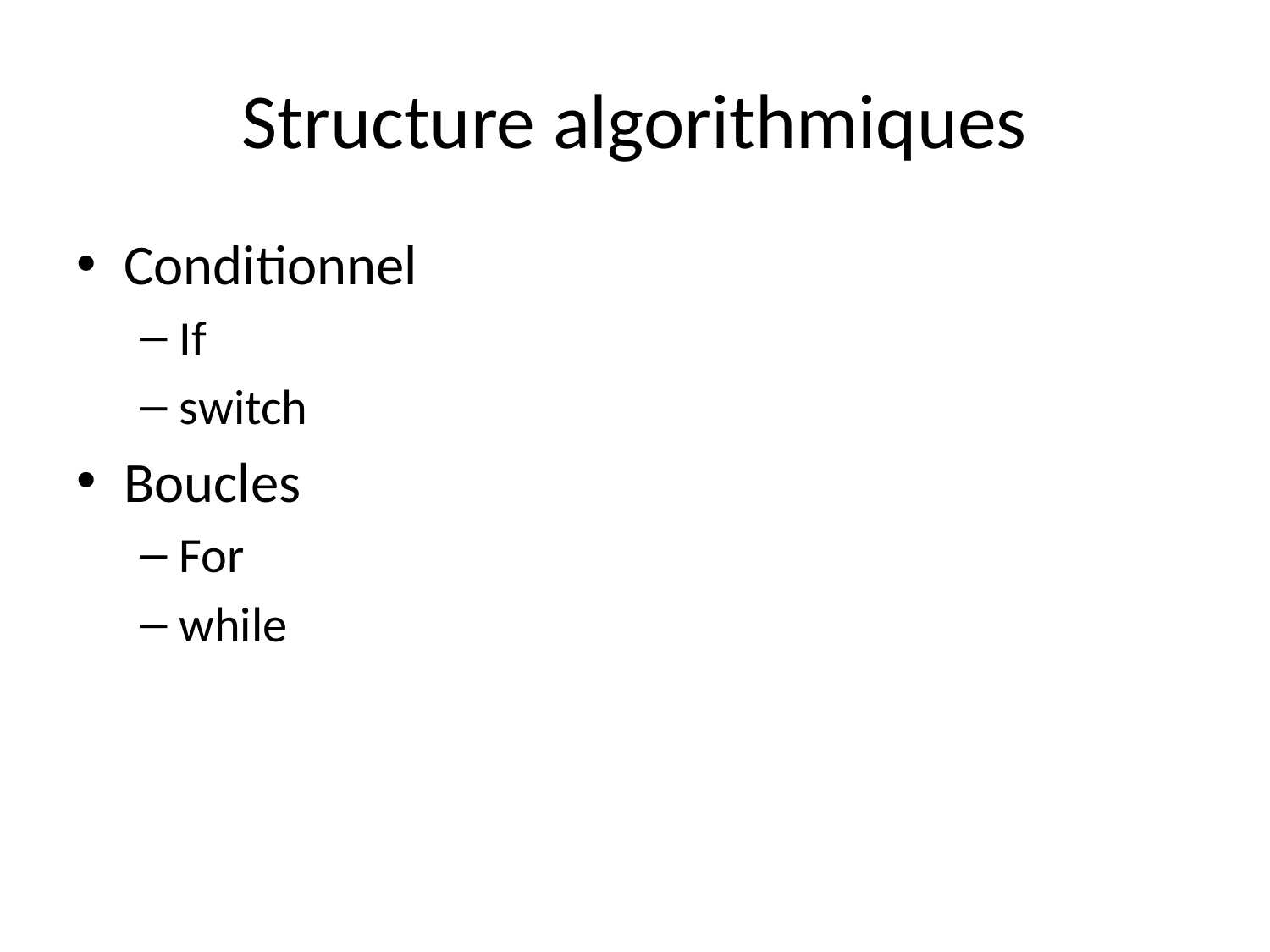

# Structure algorithmiques
Conditionnel
If
switch
Boucles
For
while